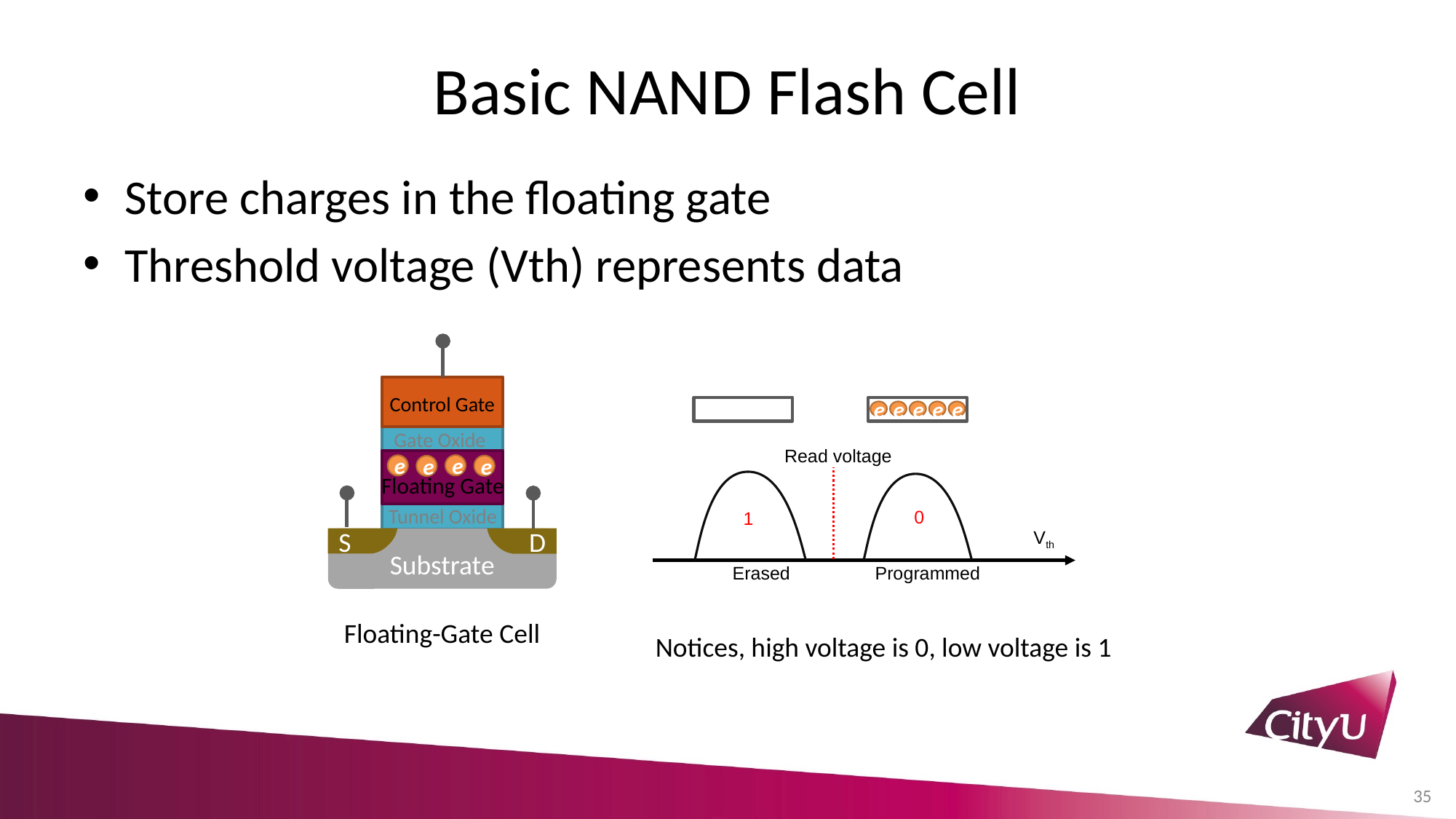

# Basic NAND Flash Cell
Store charges in the floating gate
Threshold voltage (Vth) represents data

Gate Oxide

e
e
e
e
Floating Gate
Tunnel Oxide
S
D
Substrate
Control Gate

e
e
e
e
e
Read voltage

0
1
Vth
Erased
Programmed

Floating-Gate Cell
Notices, high voltage is 0, low voltage is 1
35